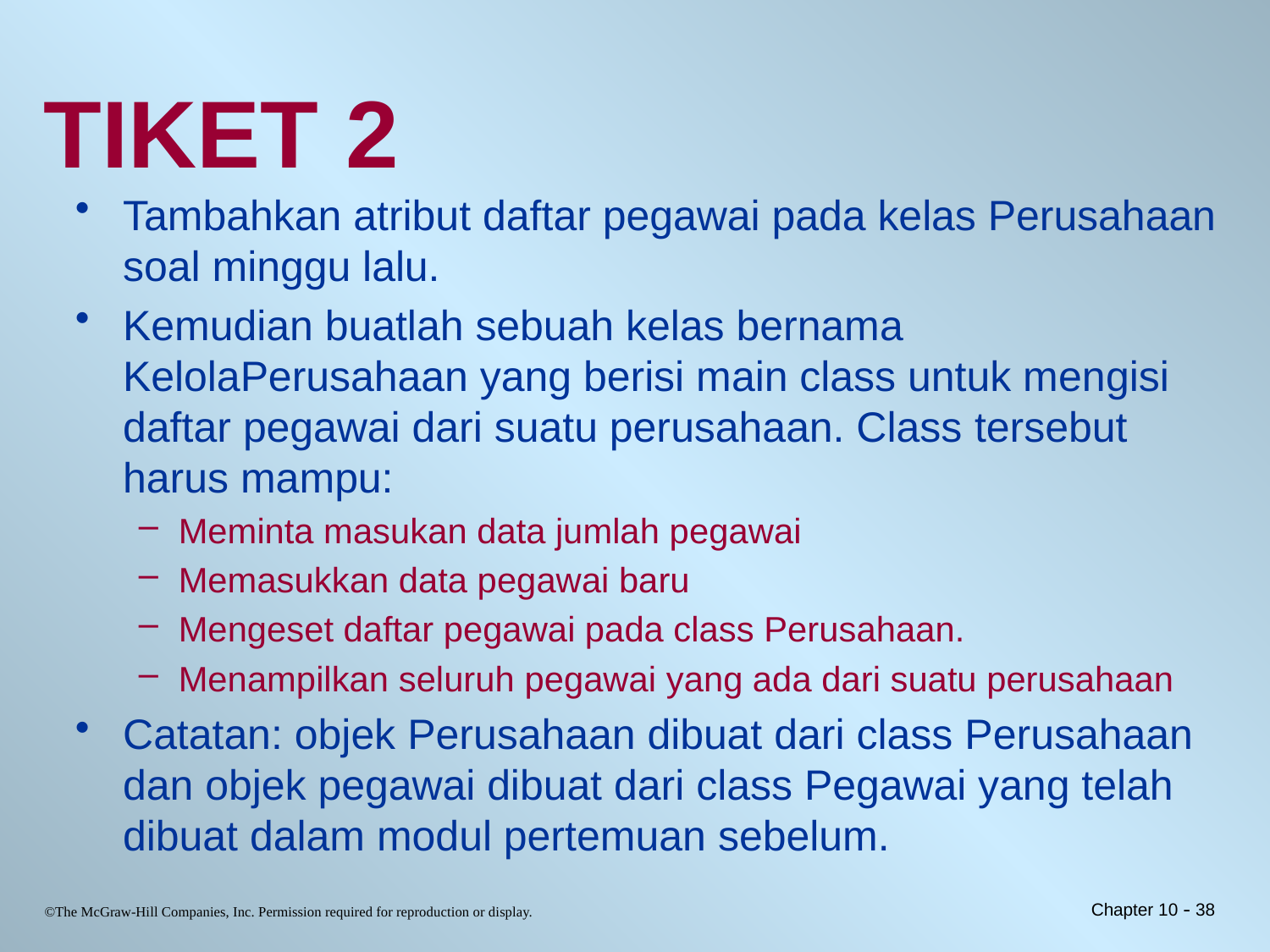

# TIKET 2
Tambahkan atribut daftar pegawai pada kelas Perusahaan soal minggu lalu.
Kemudian buatlah sebuah kelas bernama KelolaPerusahaan yang berisi main class untuk mengisi daftar pegawai dari suatu perusahaan. Class tersebut harus mampu:
Meminta masukan data jumlah pegawai
Memasukkan data pegawai baru
Mengeset daftar pegawai pada class Perusahaan.
Menampilkan seluruh pegawai yang ada dari suatu perusahaan
Catatan: objek Perusahaan dibuat dari class Perusahaan dan objek pegawai dibuat dari class Pegawai yang telah dibuat dalam modul pertemuan sebelum.

Chapter 10 - 38

©The McGraw-Hill Companies, Inc. Permission required for reproduction or display.